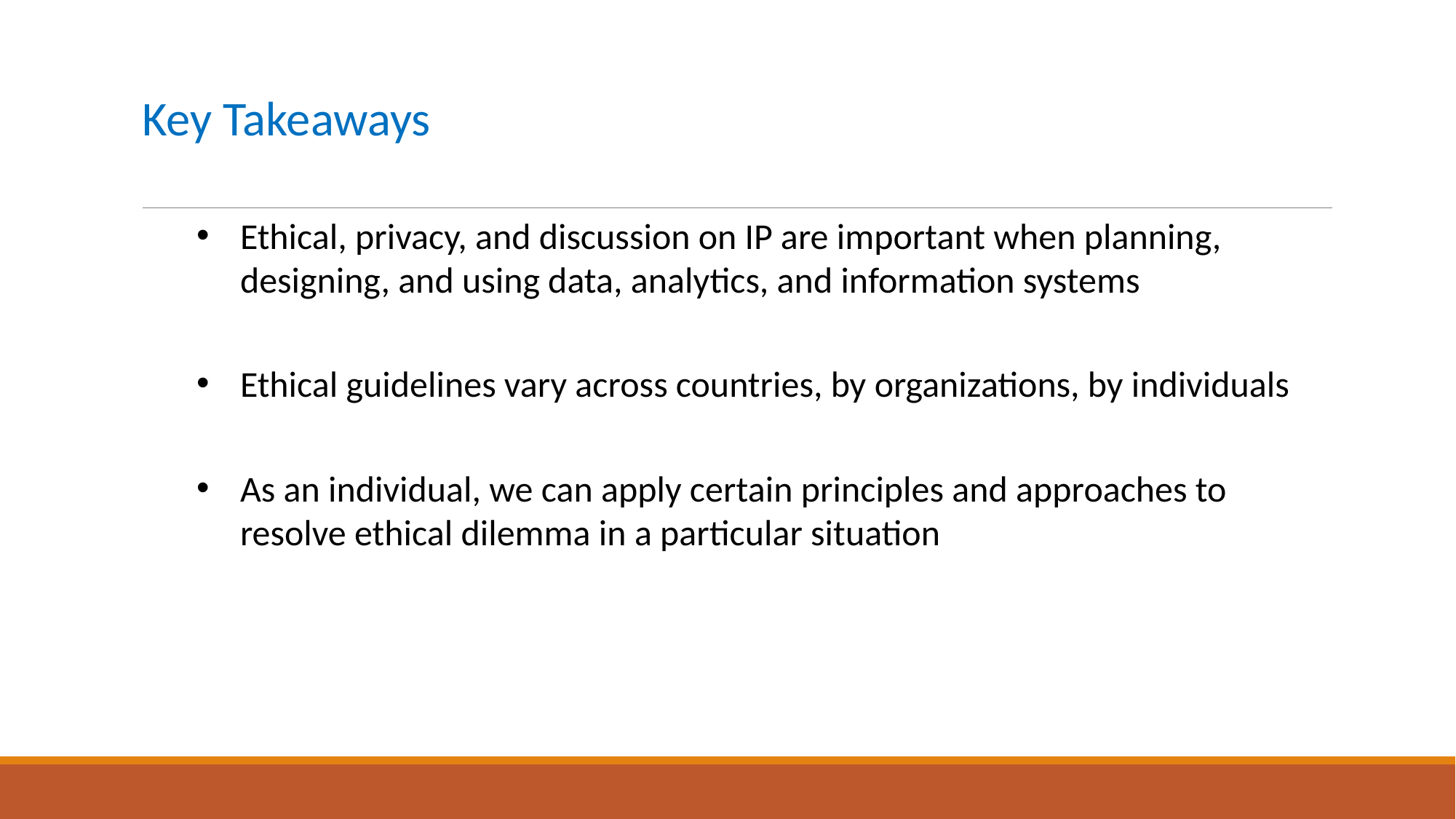

# Key Takeaways
Ethical, privacy, and discussion on IP are important when planning, designing, and using data, analytics, and information systems

Ethical guidelines vary across countries, by organizations, by individuals

As an individual, we can apply certain principles and approaches to resolve ethical dilemma in a particular situation